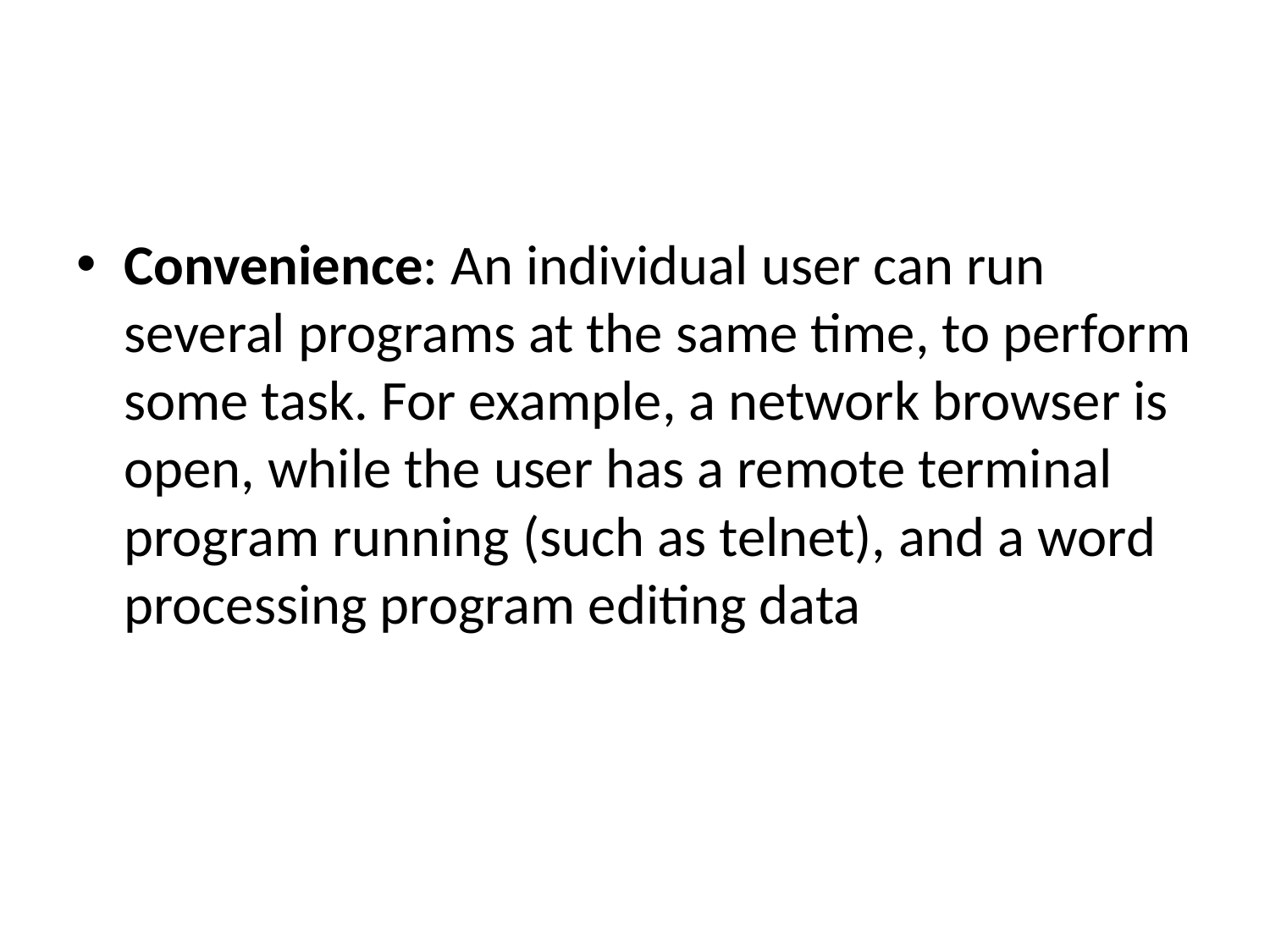

#
Convenience: An individual user can run several programs at the same time, to perform some task. For example, a network browser is open, while the user has a remote terminal program running (such as telnet), and a word processing program editing data